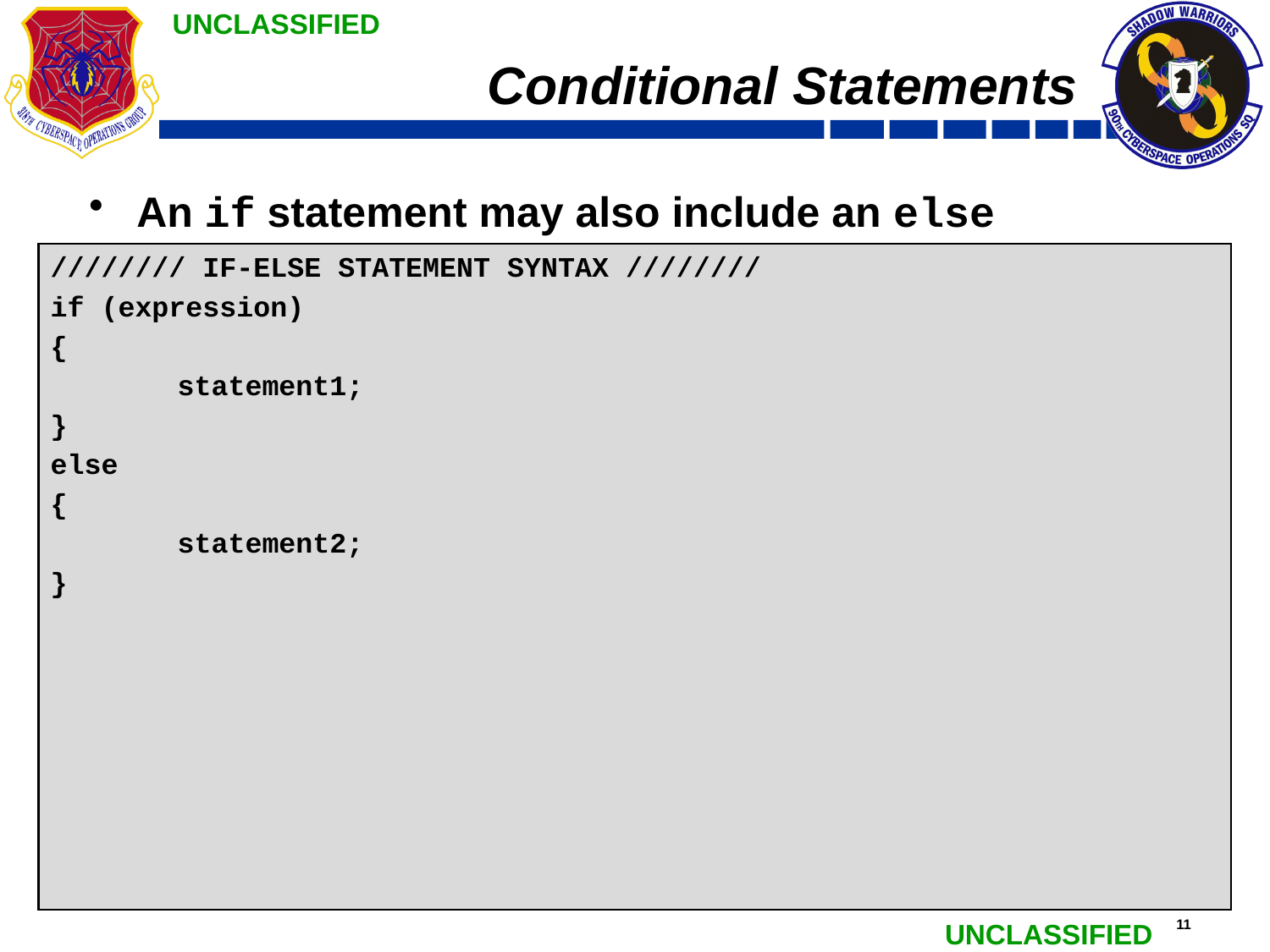

# Conditional Statements
An if statement may also include an else
//////// IF-ELSE STATEMENT SYNTAX ////////
if (expression)	// “expression” is evaluated as true or false
{
	statement1;	// Executed when “expression” is true
}
else
{
	statement2;	// Executed when “expression” is false
}
/*
	The block containing “statement1” is executed when 	“expression” is true (expression != 0)

	The block containing “statement2” is executed when 	“expression” is false (expression == 0)
*/
//////// IF-ELSE STATEMENT SYNTAX ////////
if (expression)
{
	statement1;
}
else
{
	statement2;
}